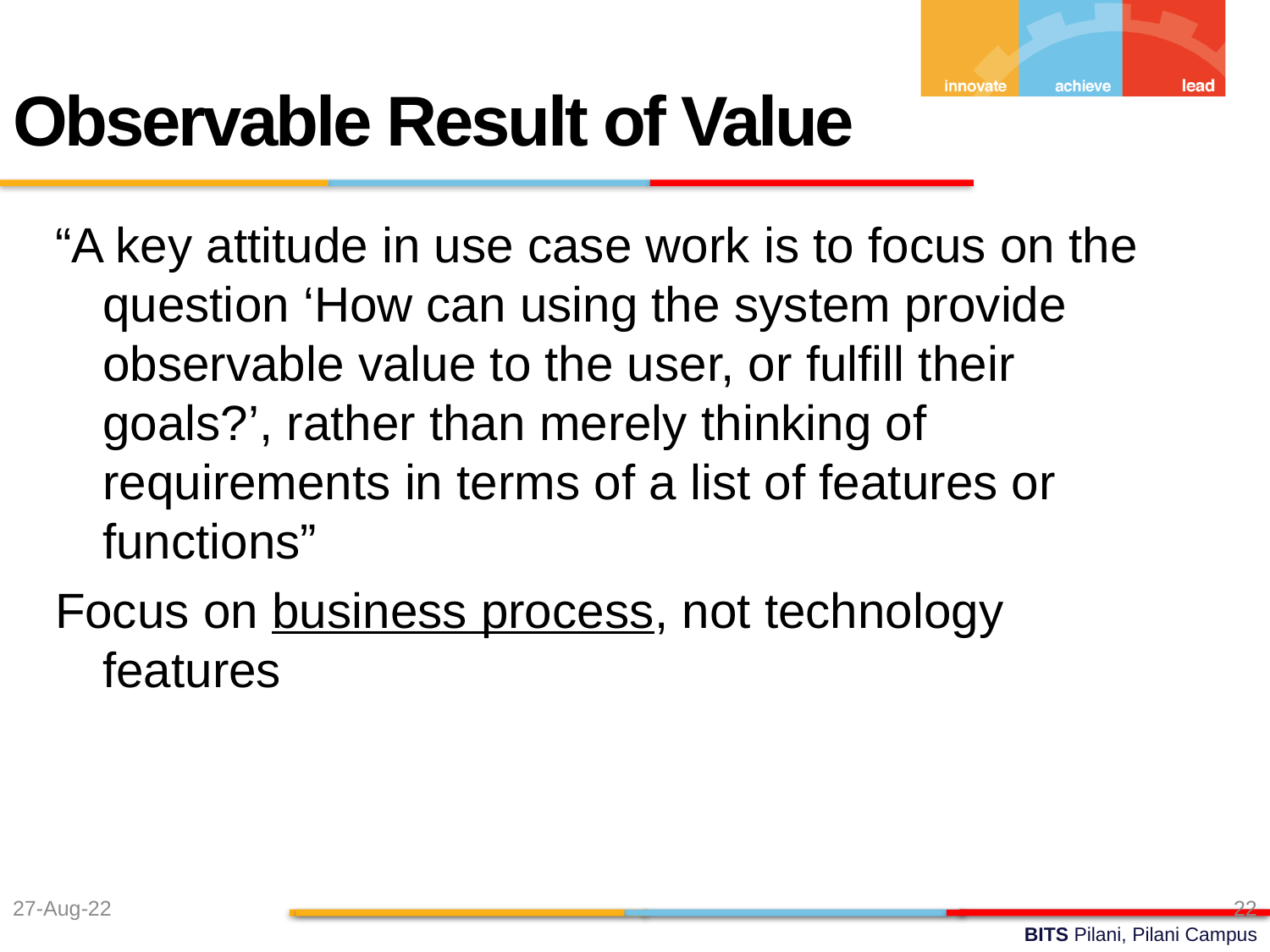

Observable Result of Value
“A key attitude in use case work is to focus on the question ‘How can using the system provide observable value to the user, or fulfill their goals?’, rather than merely thinking of requirements in terms of a list of features or functions”
Focus on business process, not technology features

27-Aug-22
22